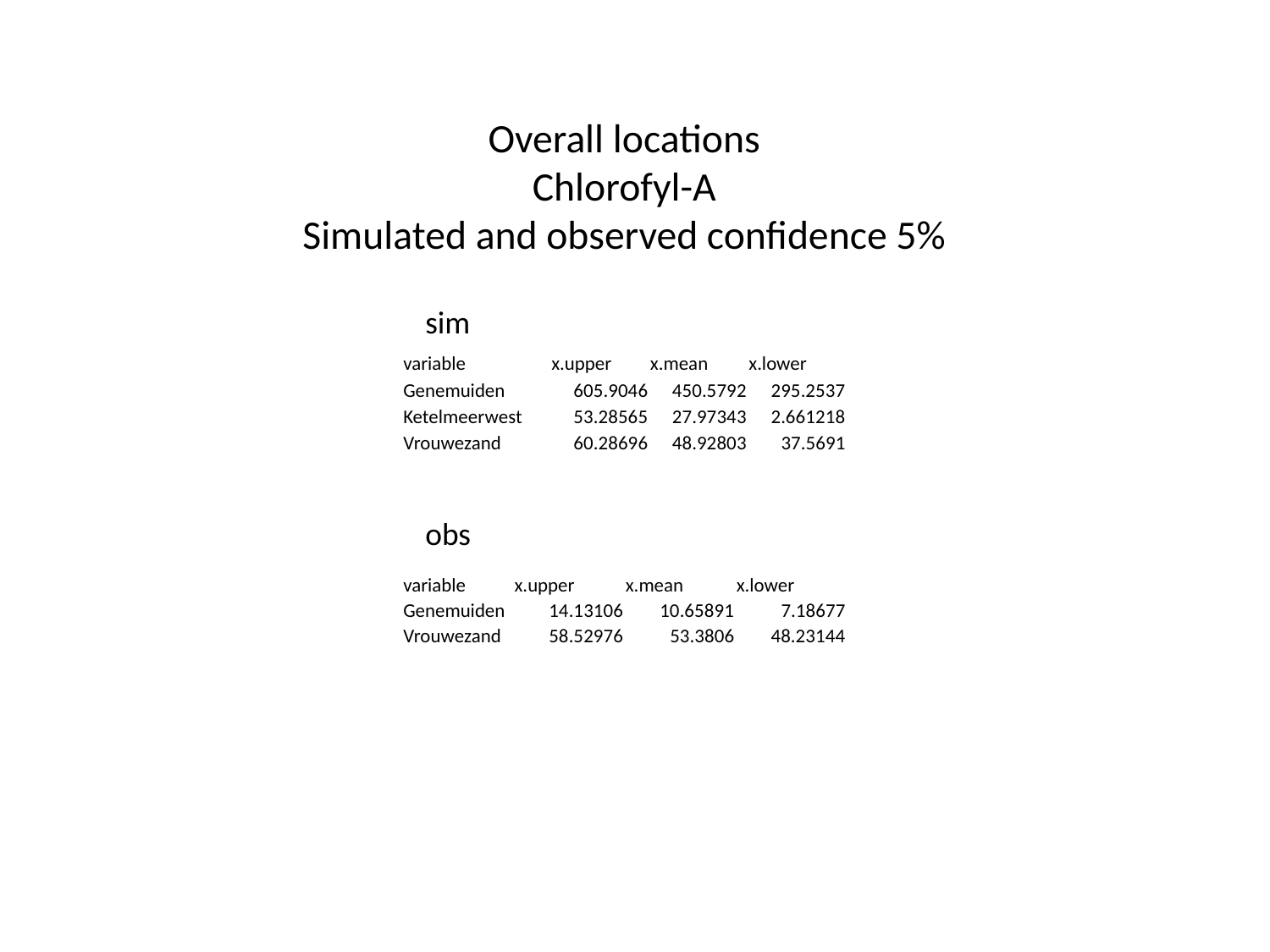

# Overall locations Chlorofyl-A Simulated and observed confidence 5%
sim
| variable | x.upper | x.mean | x.lower |
| --- | --- | --- | --- |
| Genemuiden | 605.9046 | 450.5792 | 295.2537 |
| Ketelmeerwest | 53.28565 | 27.97343 | 2.661218 |
| Vrouwezand | 60.28696 | 48.92803 | 37.5691 |
obs
| variable | x.upper | x.mean | x.lower |
| --- | --- | --- | --- |
| Genemuiden | 14.13106 | 10.65891 | 7.18677 |
| Vrouwezand | 58.52976 | 53.3806 | 48.23144 |